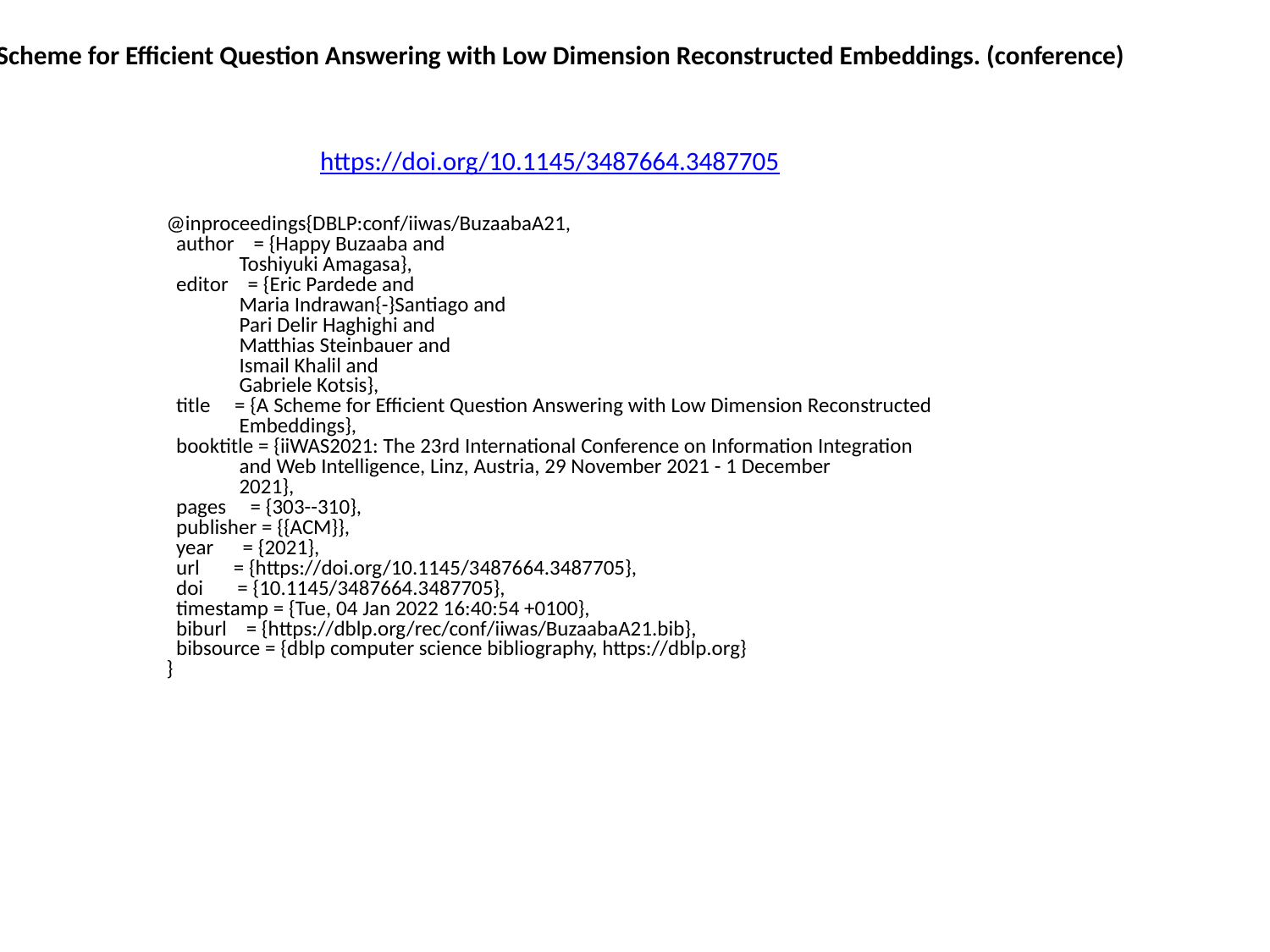

A Scheme for Efficient Question Answering with Low Dimension Reconstructed Embeddings. (conference)

https://doi.org/10.1145/3487664.3487705

@inproceedings{DBLP:conf/iiwas/BuzaabaA21,
  author    = {Happy Buzaaba and
               Toshiyuki Amagasa},
  editor    = {Eric Pardede and
               Maria Indrawan{-}Santiago and
               Pari Delir Haghighi and
               Matthias Steinbauer and
               Ismail Khalil and
               Gabriele Kotsis},
  title     = {A Scheme for Efficient Question Answering with Low Dimension Reconstructed
               Embeddings},
  booktitle = {iiWAS2021: The 23rd International Conference on Information Integration
               and Web Intelligence, Linz, Austria, 29 November 2021 - 1 December
               2021},
  pages     = {303--310},
  publisher = {{ACM}},
  year      = {2021},
  url       = {https://doi.org/10.1145/3487664.3487705},
  doi       = {10.1145/3487664.3487705},
  timestamp = {Tue, 04 Jan 2022 16:40:54 +0100},
  biburl    = {https://dblp.org/rec/conf/iiwas/BuzaabaA21.bib},
  bibsource = {dblp computer science bibliography, https://dblp.org}
}